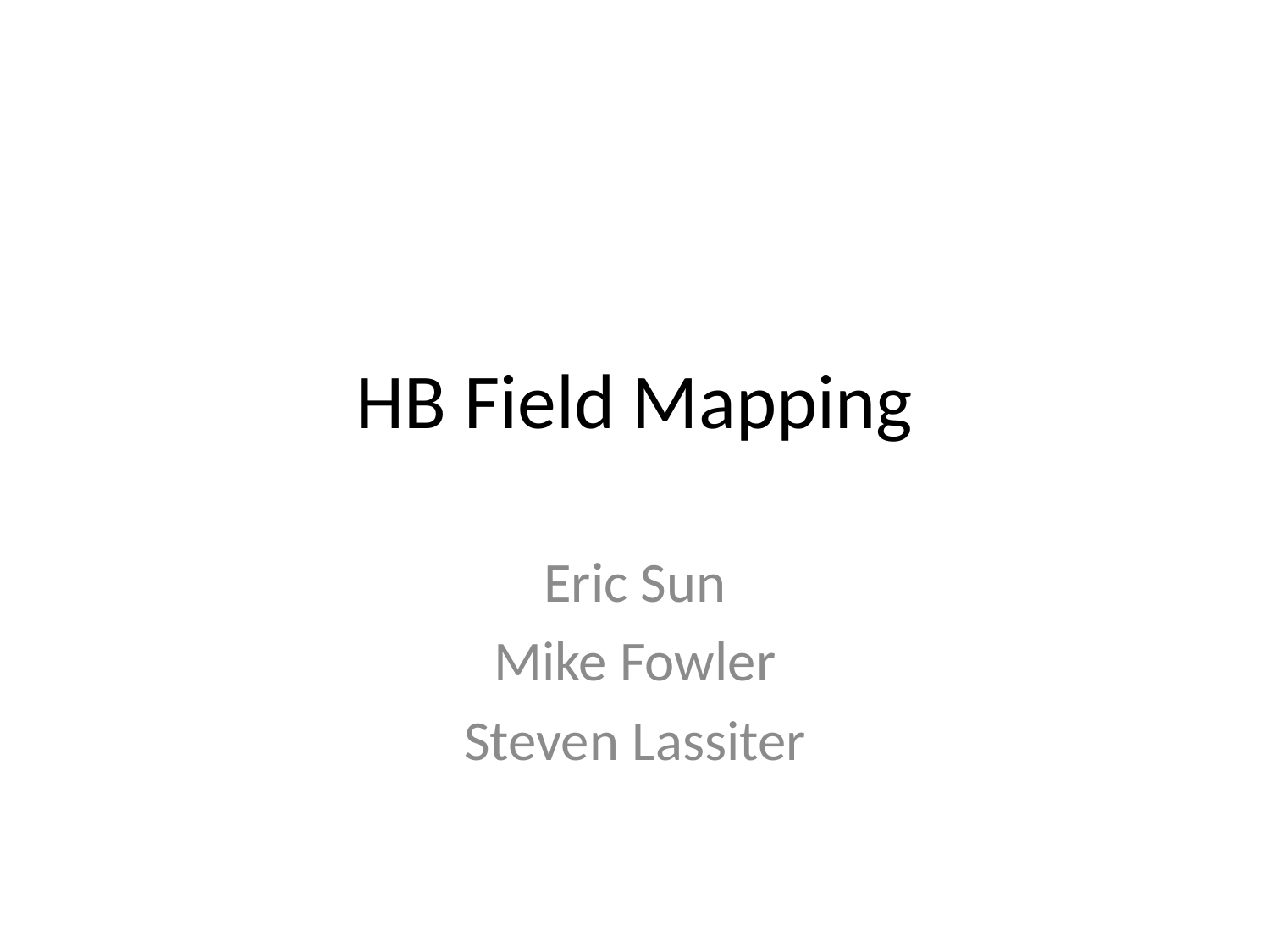

# HB Field Mapping
Eric Sun
Mike Fowler
Steven Lassiter